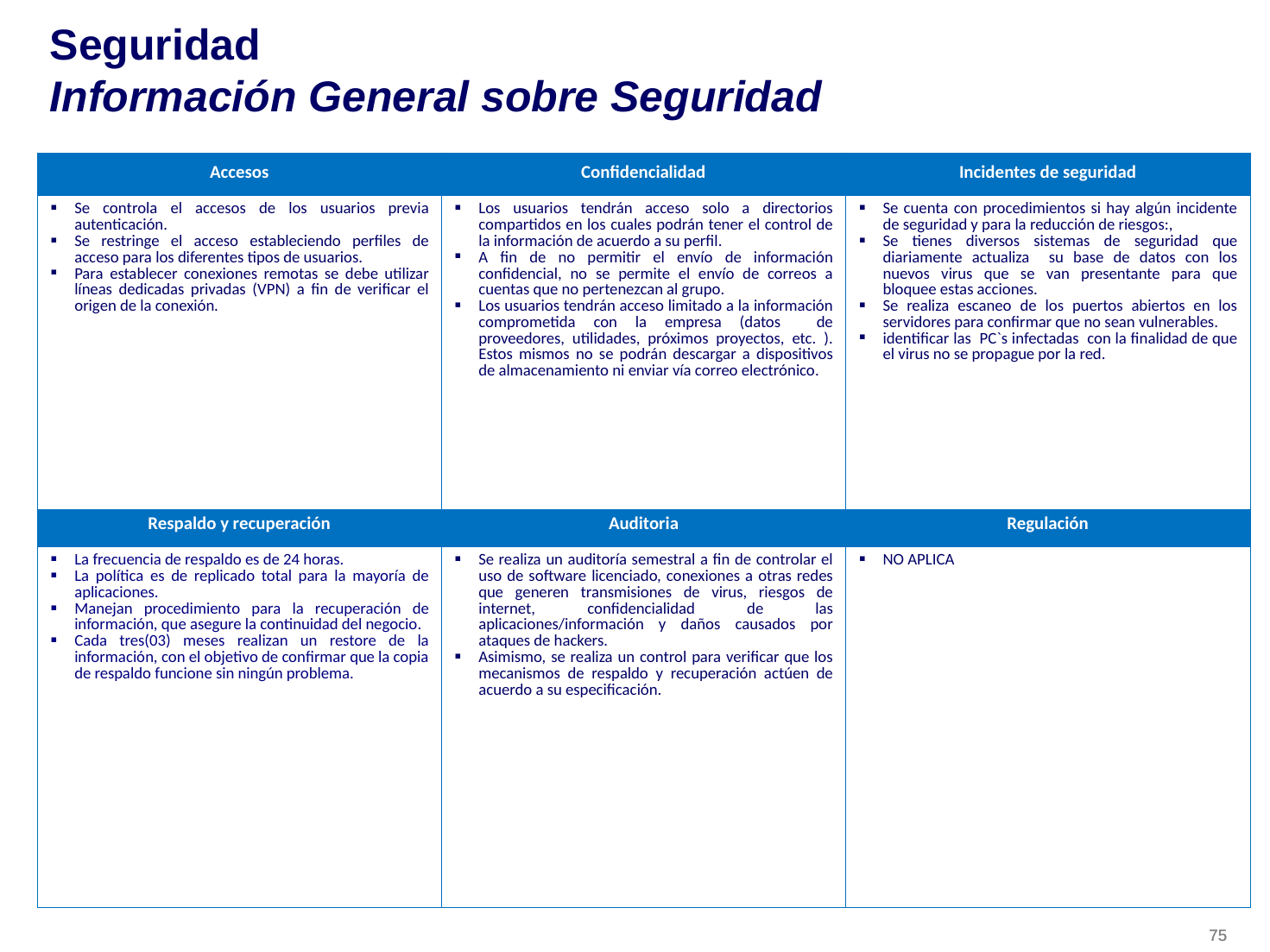

# Seguridad Información General sobre Seguridad
| Accesos | Confidencialidad | Incidentes de seguridad |
| --- | --- | --- |
| Se controla el accesos de los usuarios previa autenticación. Se restringe el acceso estableciendo perfiles de acceso para los diferentes tipos de usuarios. Para establecer conexiones remotas se debe utilizar líneas dedicadas privadas (VPN) a fin de verificar el origen de la conexión. | Los usuarios tendrán acceso solo a directorios compartidos en los cuales podrán tener el control de la información de acuerdo a su perfil. A fin de no permitir el envío de información confidencial, no se permite el envío de correos a cuentas que no pertenezcan al grupo. Los usuarios tendrán acceso limitado a la información comprometida con la empresa (datos de proveedores, utilidades, próximos proyectos, etc. ). Estos mismos no se podrán descargar a dispositivos de almacenamiento ni enviar vía correo electrónico. | Se cuenta con procedimientos si hay algún incidente de seguridad y para la reducción de riesgos:, Se tienes diversos sistemas de seguridad que diariamente actualiza su base de datos con los nuevos virus que se van presentante para que bloquee estas acciones. Se realiza escaneo de los puertos abiertos en los servidores para confirmar que no sean vulnerables. identificar las PC`s infectadas con la finalidad de que el virus no se propague por la red. |
| Respaldo y recuperación | Auditoria | Regulación |
| La frecuencia de respaldo es de 24 horas. La política es de replicado total para la mayoría de aplicaciones. Manejan procedimiento para la recuperación de información, que asegure la continuidad del negocio. Cada tres(03) meses realizan un restore de la información, con el objetivo de confirmar que la copia de respaldo funcione sin ningún problema. | Se realiza un auditoría semestral a fin de controlar el uso de software licenciado, conexiones a otras redes que generen transmisiones de virus, riesgos de internet, confidencialidad de las aplicaciones/información y daños causados por ataques de hackers. Asimismo, se realiza un control para verificar que los mecanismos de respaldo y recuperación actúen de acuerdo a su especificación. | NO APLICA |